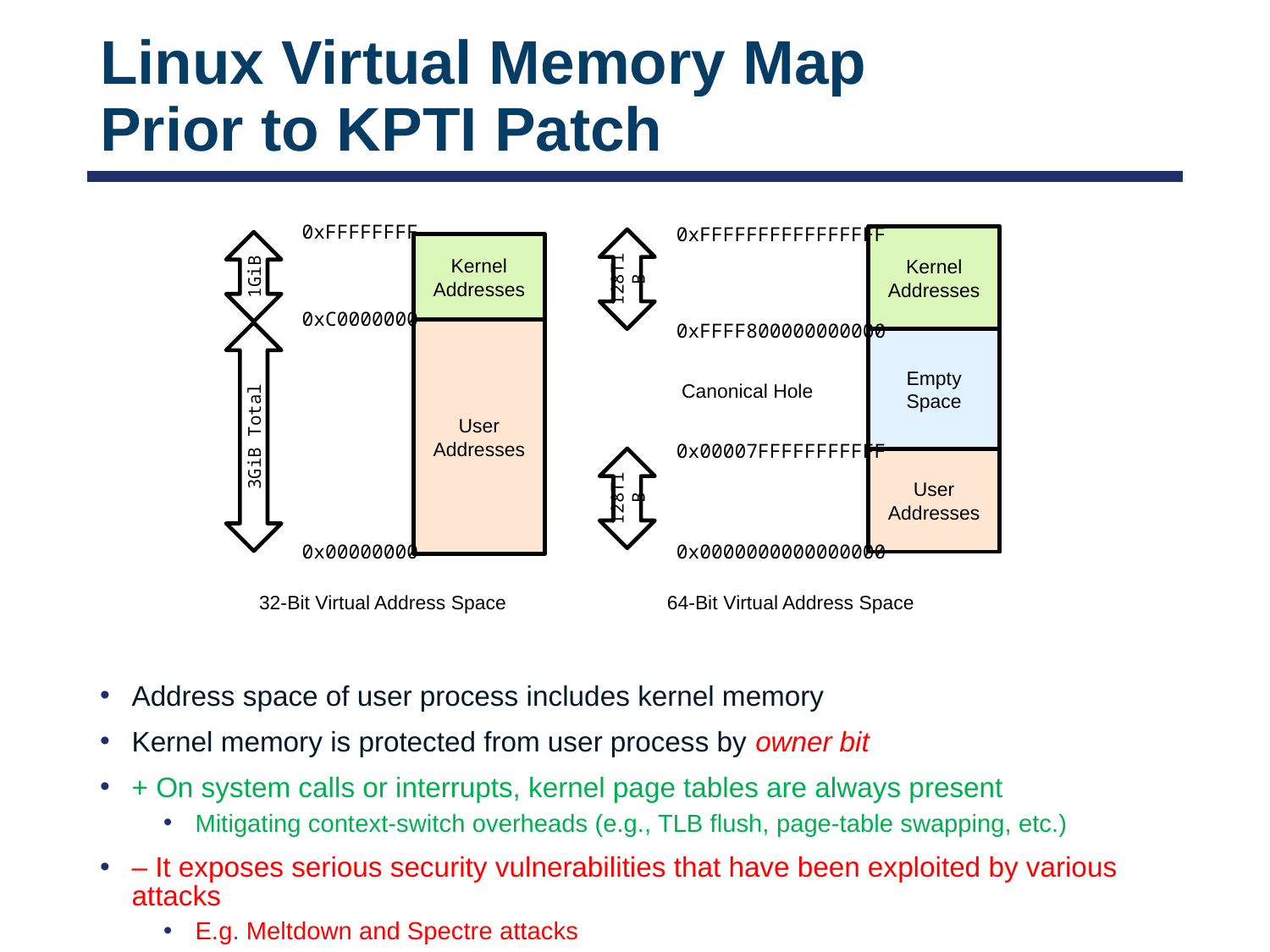

# Linux Virtual Memory Map Prior to KPTI Patch
0xFFFFFFFF
0xFFFFFFFFFFFFFFFF
Kernel
Addresses
128TiB
1GiB
Kernel
Addresses
0xC0000000
0xFFFF800000000000
User
Addresses
3GiB Total
Empty
Space
Canonical Hole
0x00007FFFFFFFFFFF
128TiB

User
Addresses
0x00000000
0x0000000000000000
32-Bit Virtual Address Space
64-Bit Virtual Address Space
Address space of user process includes kernel memory
Kernel memory is protected from user process by owner bit
+ On system calls or interrupts, kernel page tables are always present
Mitigating context-switch overheads (e.g., TLB flush, page-table swapping, etc.)
– It exposes serious security vulnerabilities that have been exploited by various attacks
E.g. Meltdown and Spectre attacks